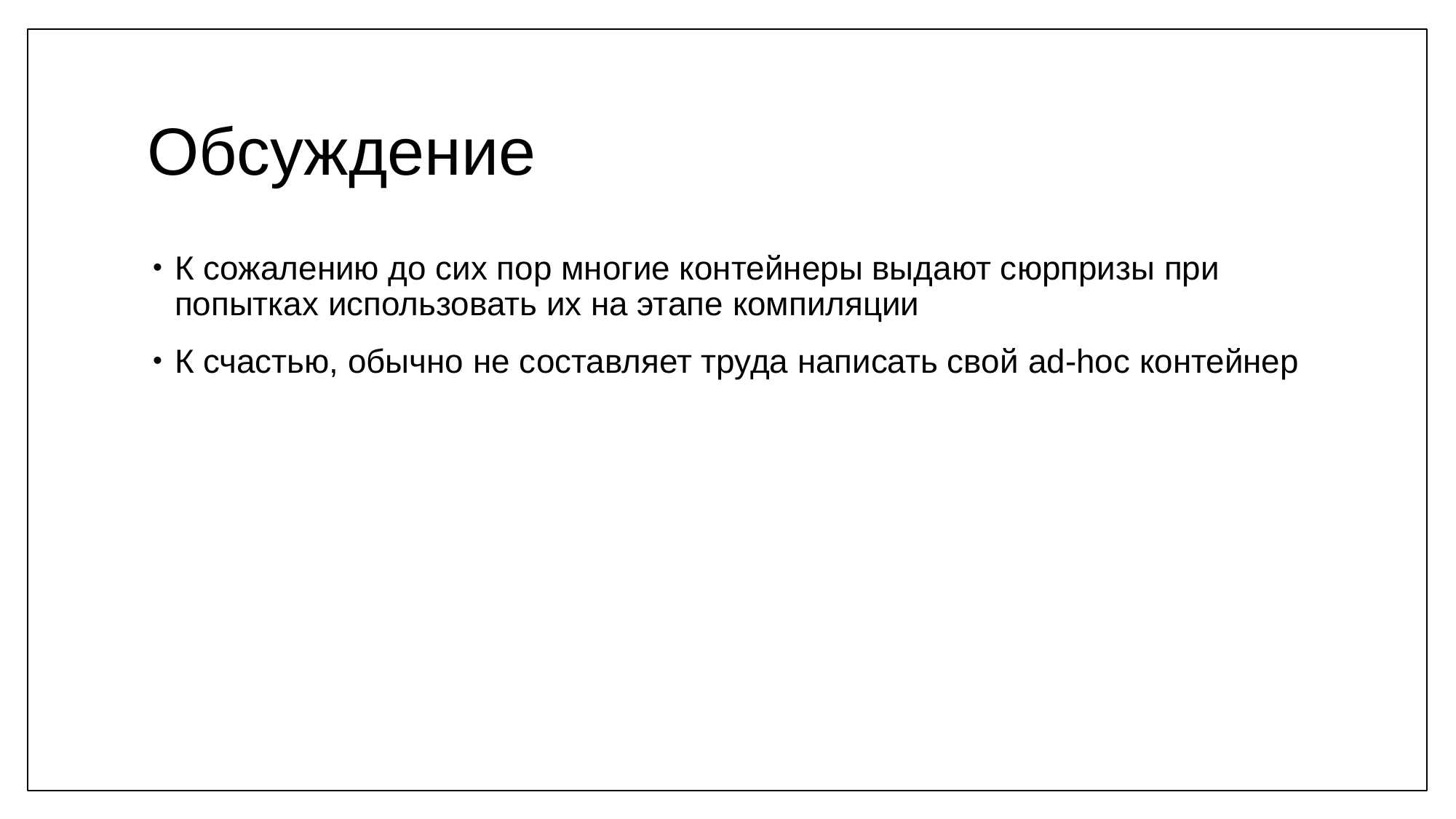

# Обсуждение
К сожалению до сих пор многие контейнеры выдают сюрпризы при попытках использовать их на этапе компиляции
К счастью, обычно не составляет труда написать свой ad-hoc контейнер